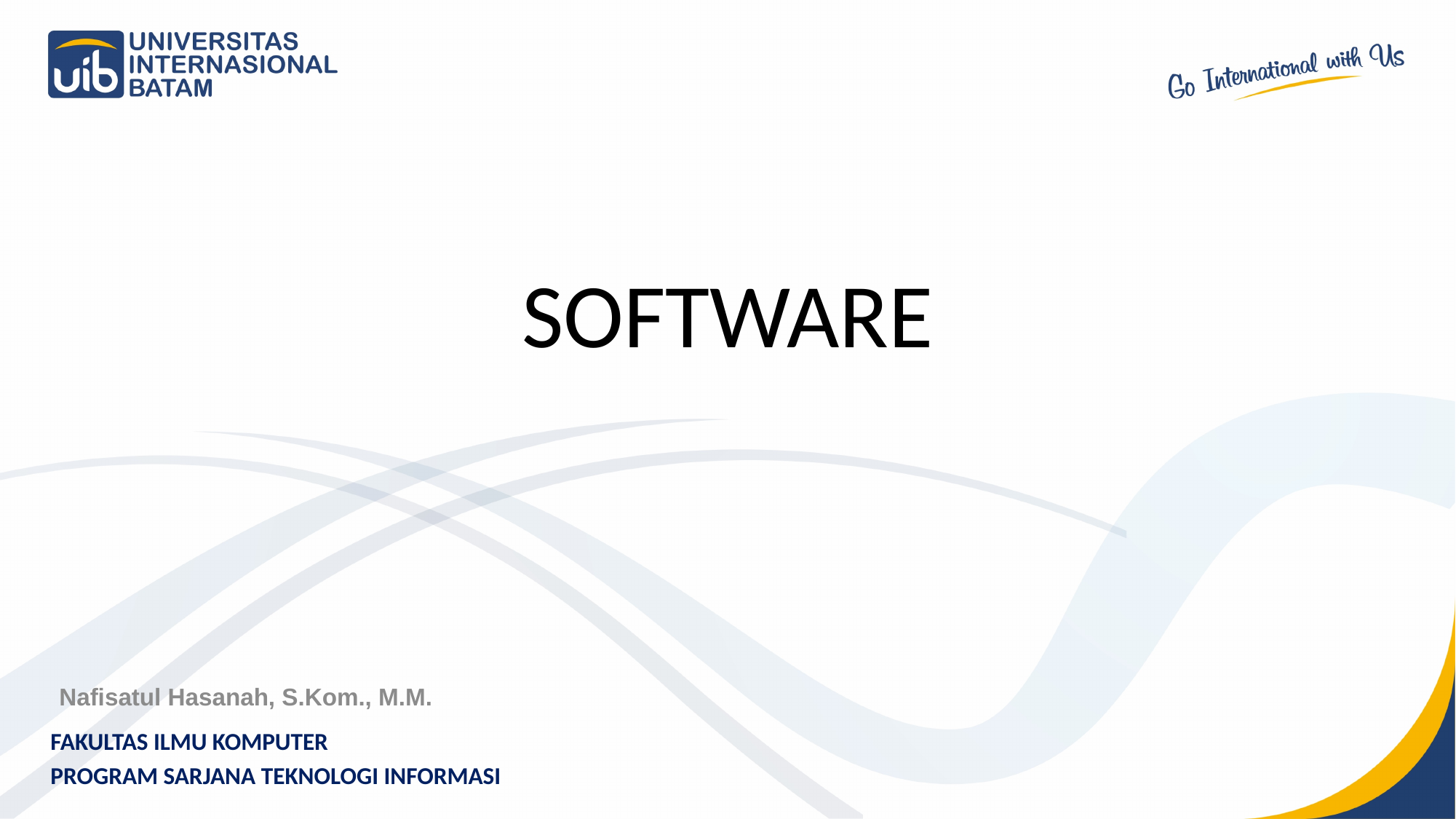

# SOFTWARE
Nafisatul Hasanah, S.Kom., M.M.
FAKULTAS ILMU KOMPUTER
PROGRAM SARJANA TEKNOLOGI INFORMASI